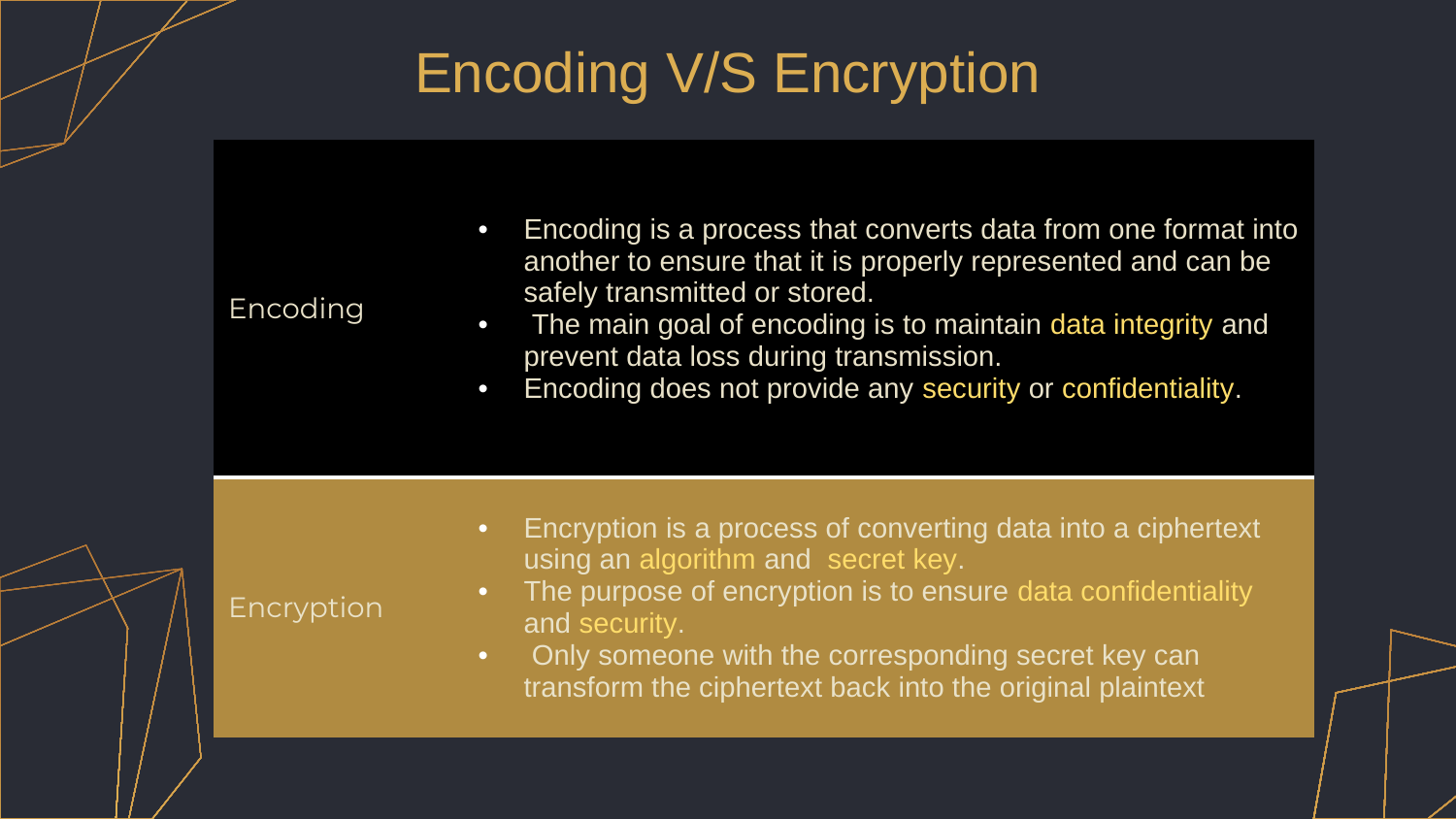

# Encoding V/S Encryption
| Encoding | Encoding is a process that converts data from one format into another to ensure that it is properly represented and can be safely transmitted or stored. The main goal of encoding is to maintain data integrity and prevent data loss during transmission. Encoding does not provide any security or confidentiality. |
| --- | --- |
| Encryption | Encryption is a process of converting data into a ciphertext using an algorithm and secret key. The purpose of encryption is to ensure data confidentiality and security. Only someone with the corresponding secret key can transform the ciphertext back into the original plaintext |